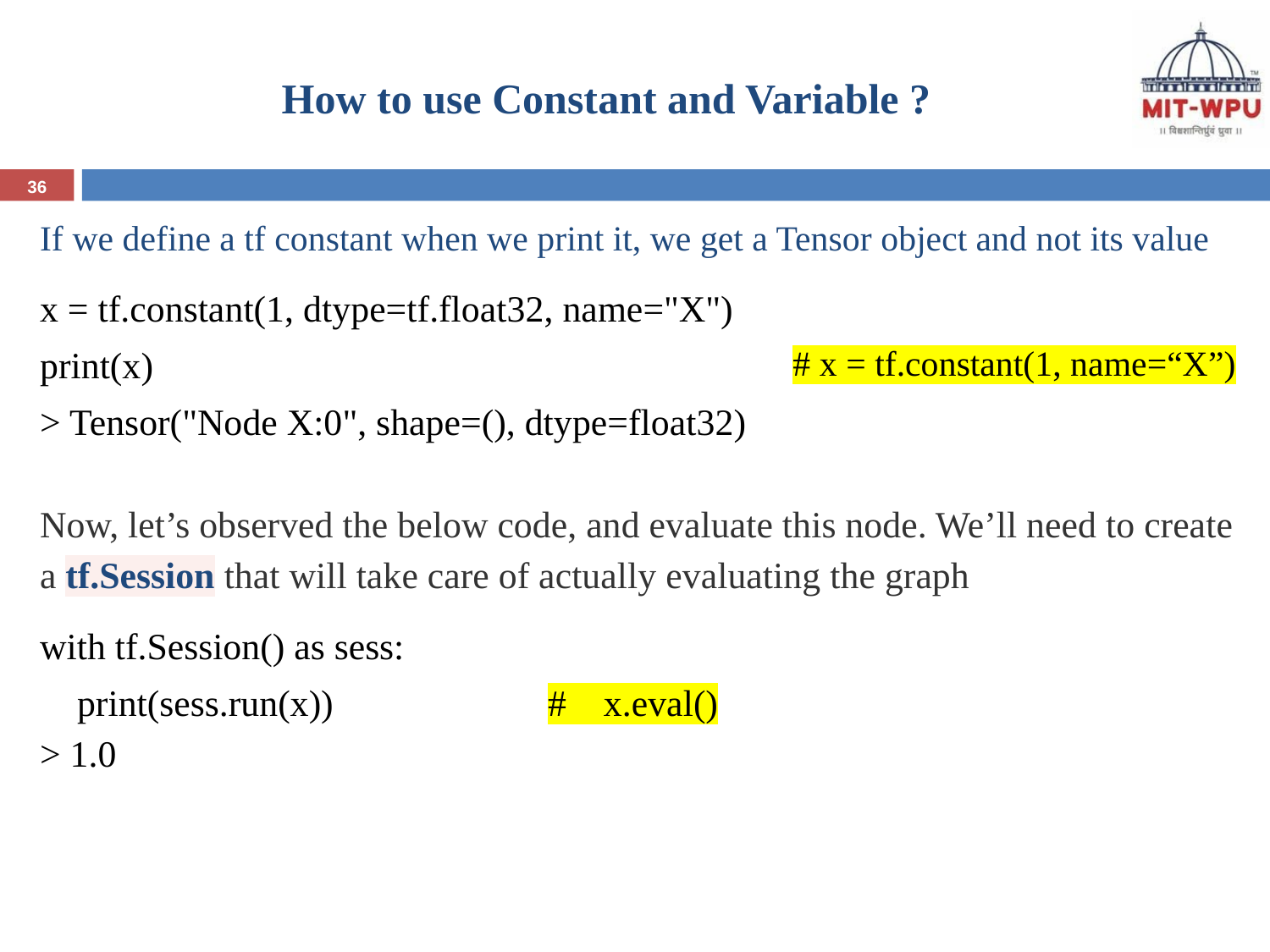

How to use Constant and Variable ?
36
If we define a tf constant when we print it, we get a Tensor object and not its value
x = tf.constant(1, dtype=tf.float32, name="X")
print(x)
> Tensor("Node X:0", shape=(), dtype=float32)

Now, let’s observed the below code, and evaluate this node. We’ll need to create a tf.Session that will take care of actually evaluating the graph
with tf.Session() as sess:
    print(sess.run(x))                       #    x.eval()
> 1.0

# x = tf.constant(1, name=“X”)